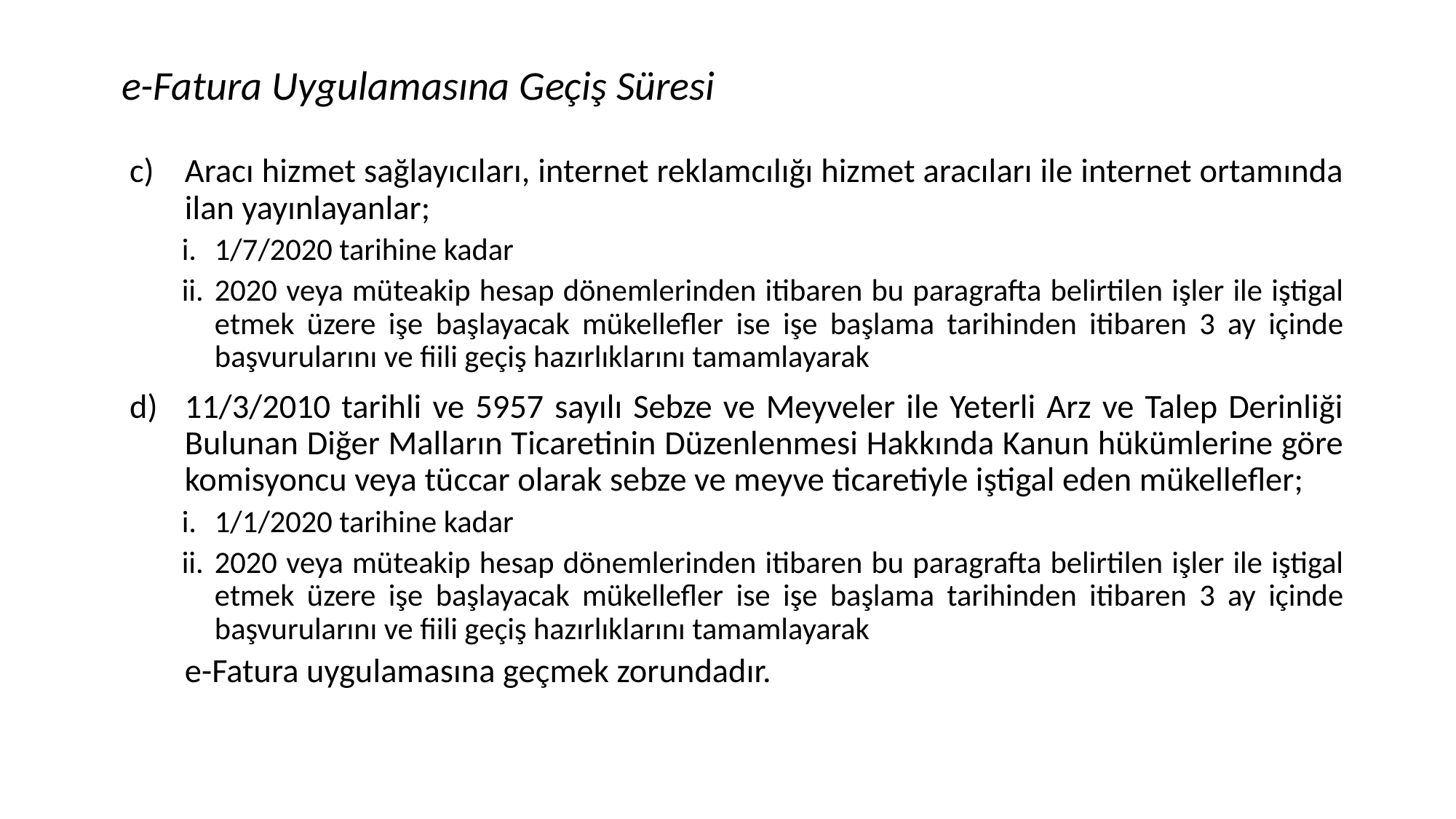

# e-Fatura Uygulamasına Geçiş Süresi
Aracı hizmet sağlayıcıları, internet reklamcılığı hizmet aracıları ile internet ortamında ilan yayınlayanlar;
1/7/2020 tarihine kadar
2020 veya müteakip hesap dönemlerinden itibaren bu paragrafta belirtilen işler ile iştigal etmek üzere işe başlayacak mükellefler ise işe başlama tarihinden itibaren 3 ay içinde başvurularını ve fiili geçiş hazırlıklarını tamamlayarak
11/3/2010 tarihli ve 5957 sayılı Sebze ve Meyveler ile Yeterli Arz ve Talep Derinliği Bulunan Diğer Malların Ticaretinin Düzenlenmesi Hakkında Kanun hükümlerine göre komisyoncu veya tüccar olarak sebze ve meyve ticaretiyle iştigal eden mükellefler;
1/1/2020 tarihine kadar
2020 veya müteakip hesap dönemlerinden itibaren bu paragrafta belirtilen işler ile iştigal etmek üzere işe başlayacak mükellefler ise işe başlama tarihinden itibaren 3 ay içinde başvurularını ve fiili geçiş hazırlıklarını tamamlayarak
e-Fatura uygulamasına geçmek zorundadır.